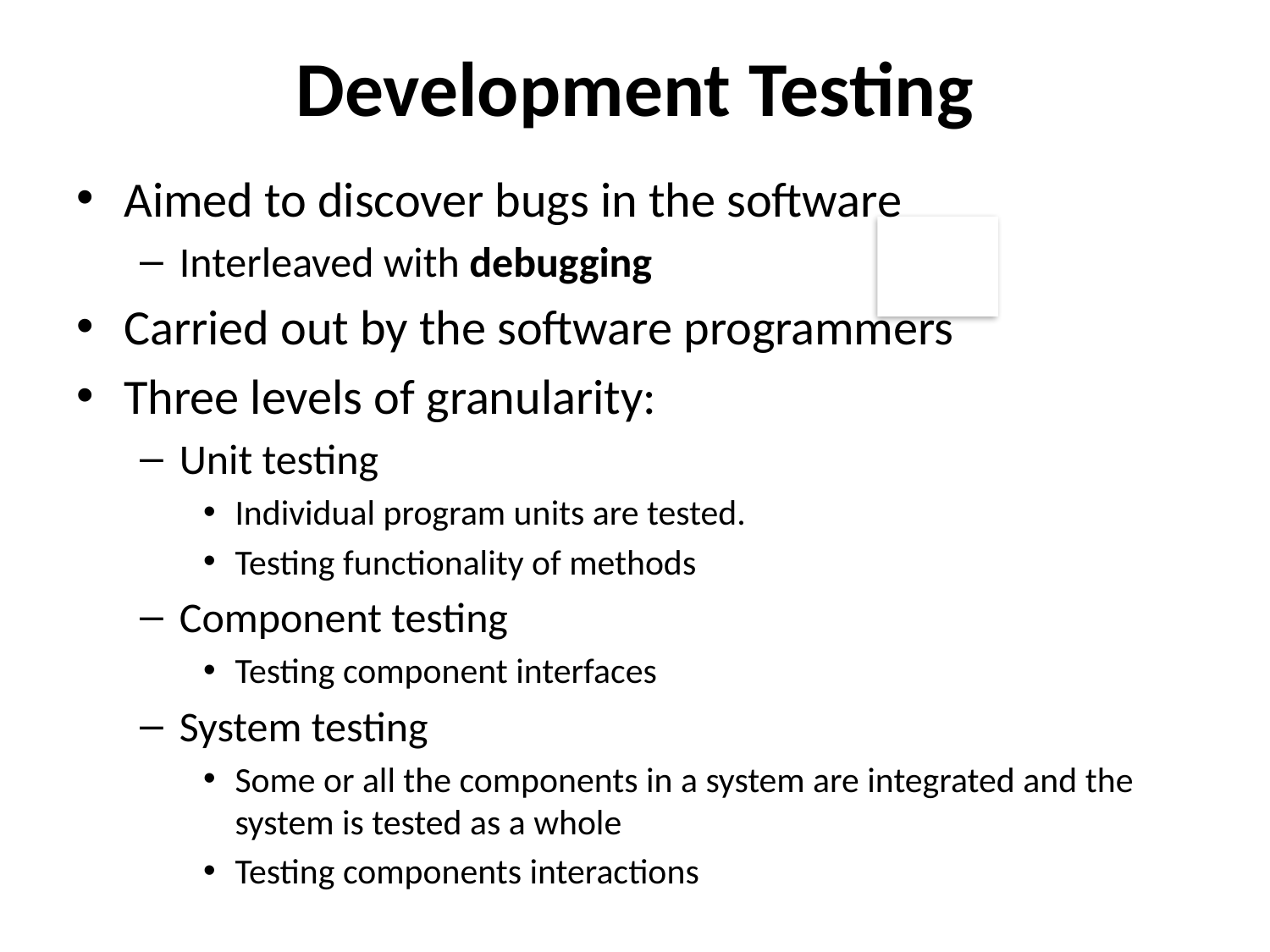

Development Testing
Aimed to discover bugs in the software
Interleaved with debugging
Carried out by the software programmers
Three levels of granularity:
Unit testing
Individual program units are tested.
Testing functionality of methods
Component testing
Testing component interfaces
System testing
Some or all the components in a system are integrated and the system is tested as a whole
Testing components interactions